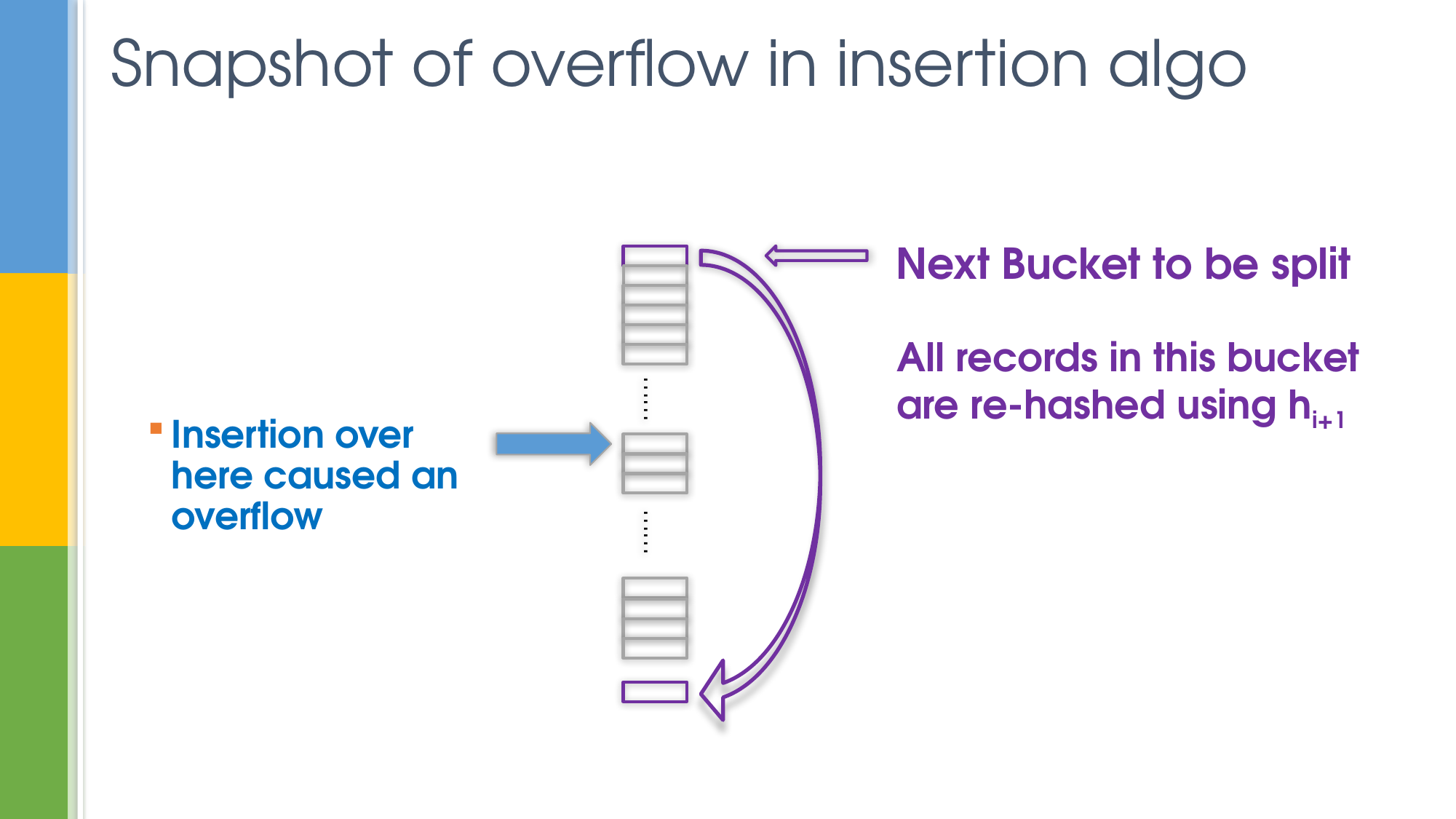

# Snapshot of overflow in insertion algo
Next Bucket to be split

All records in this bucket are re-hashed using hi+1

……
Insertion over here caused an overflow

……